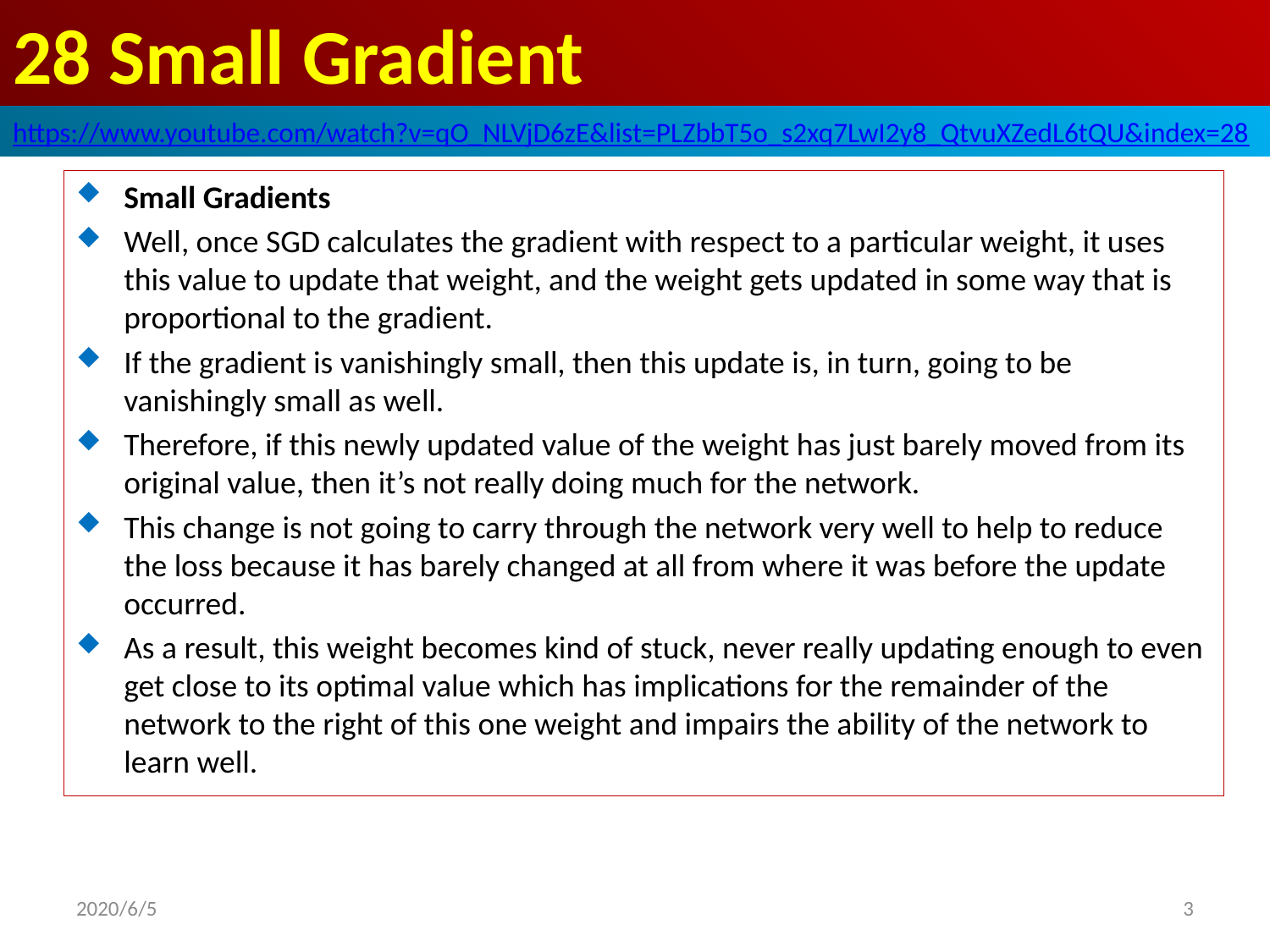

# 28 Small Gradient
https://www.youtube.com/watch?v=qO_NLVjD6zE&list=PLZbbT5o_s2xq7LwI2y8_QtvuXZedL6tQU&index=28
Small Gradients
Well, once SGD calculates the gradient with respect to a particular weight, it uses this value to update that weight, and the weight gets updated in some way that is proportional to the gradient.
If the gradient is vanishingly small, then this update is, in turn, going to be vanishingly small as well.
Therefore, if this newly updated value of the weight has just barely moved from its original value, then it’s not really doing much for the network.
This change is not going to carry through the network very well to help to reduce the loss because it has barely changed at all from where it was before the update occurred.
As a result, this weight becomes kind of stuck, never really updating enough to even get close to its optimal value which has implications for the remainder of the network to the right of this one weight and impairs the ability of the network to learn well.

2020/6/5
3